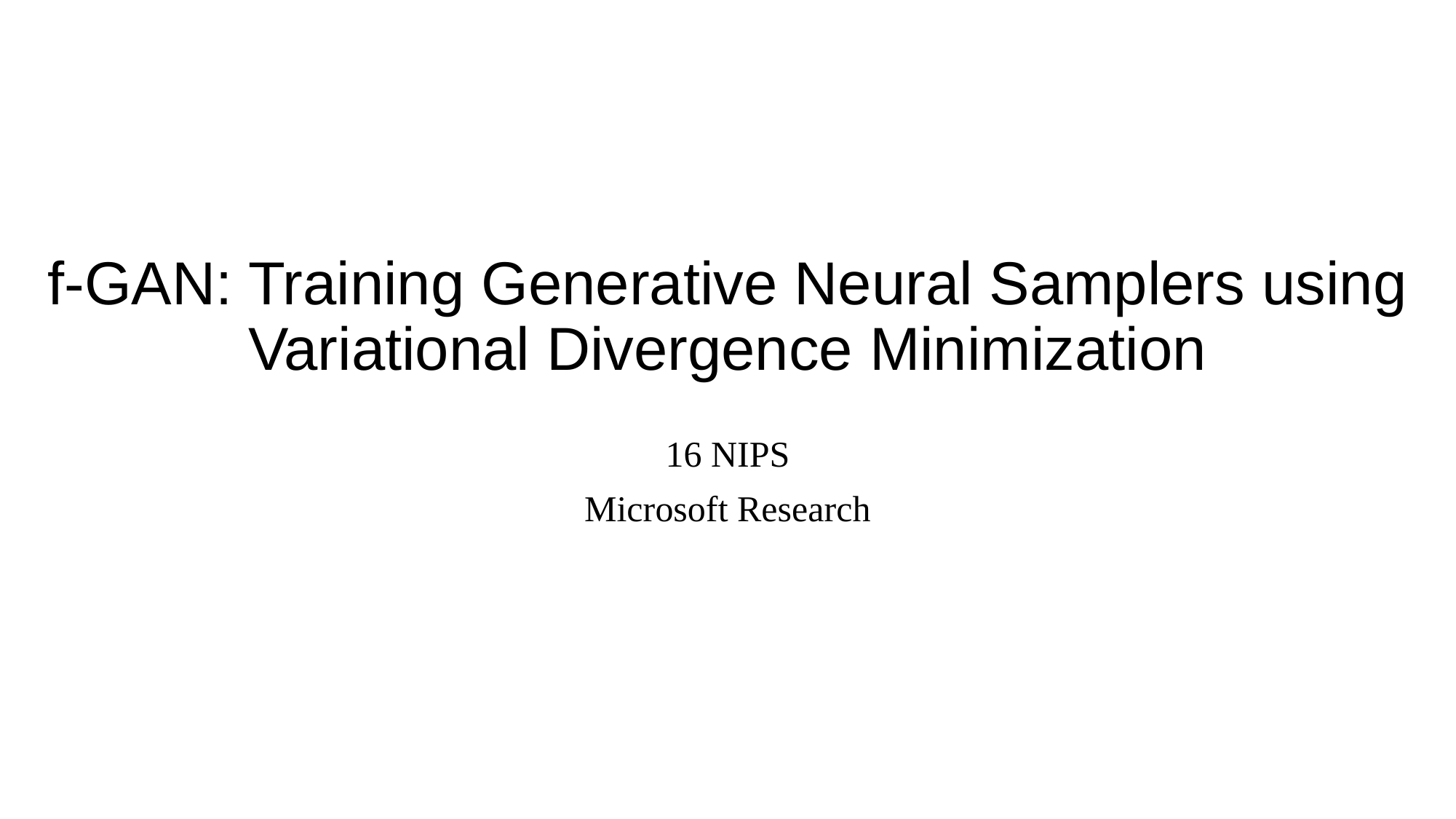

# f-GAN: Training Generative Neural Samplers using Variational Divergence Minimization
16 NIPS
Microsoft Research